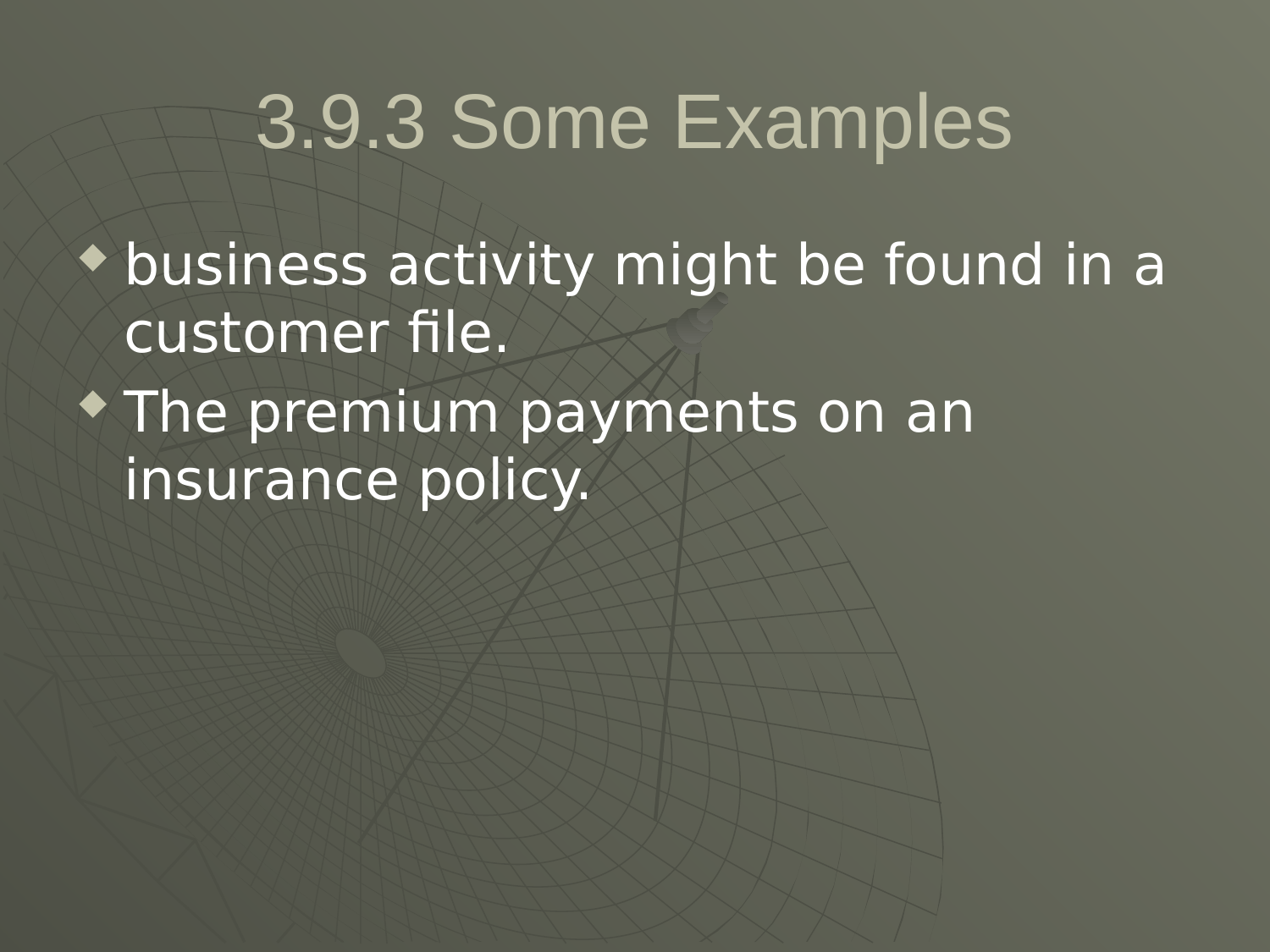

# 3.9.3 Some Examples
business activity might be found in a customer file.
The premium payments on an insurance policy.